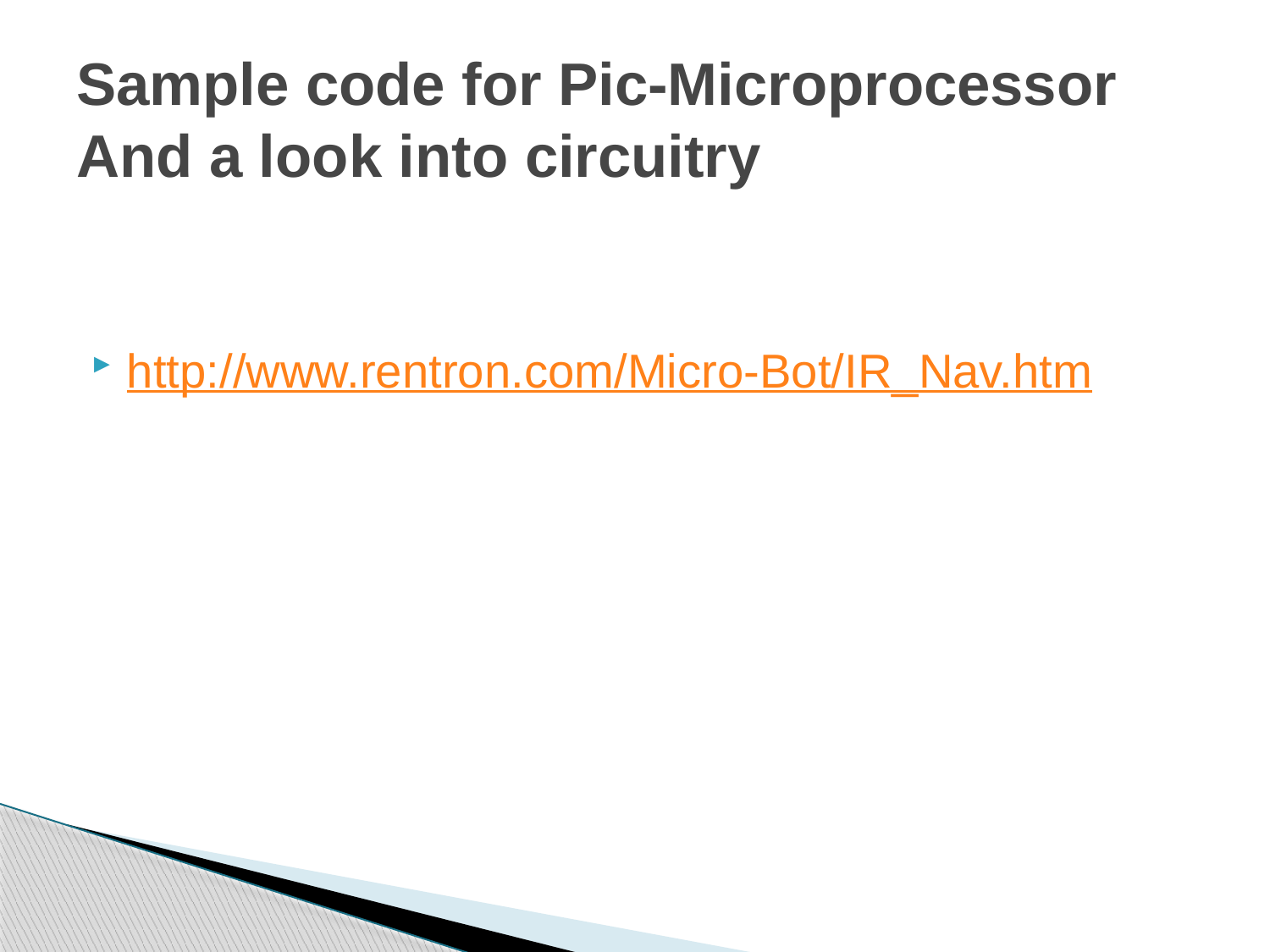

# Sample code for Pic-Microprocessor And a look into circuitry

http://www.rentron.com/Micro-Bot/IR_Nav.htm